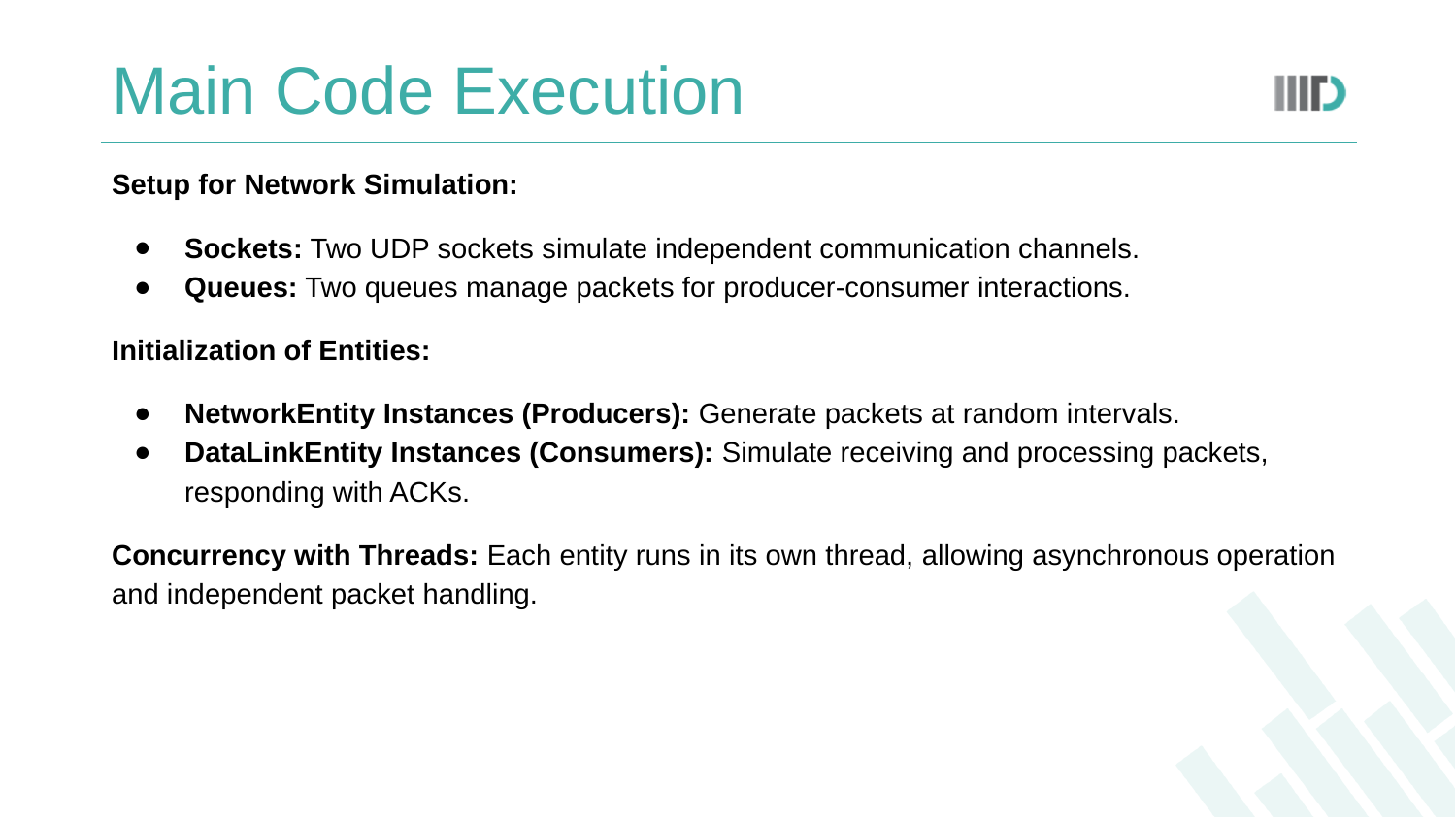

# Main Code Execution
Setup for Network Simulation:
Sockets: Two UDP sockets simulate independent communication channels.
Queues: Two queues manage packets for producer-consumer interactions.
Initialization of Entities:
NetworkEntity Instances (Producers): Generate packets at random intervals.
DataLinkEntity Instances (Consumers): Simulate receiving and processing packets, responding with ACKs.
Concurrency with Threads: Each entity runs in its own thread, allowing asynchronous operation and independent packet handling.